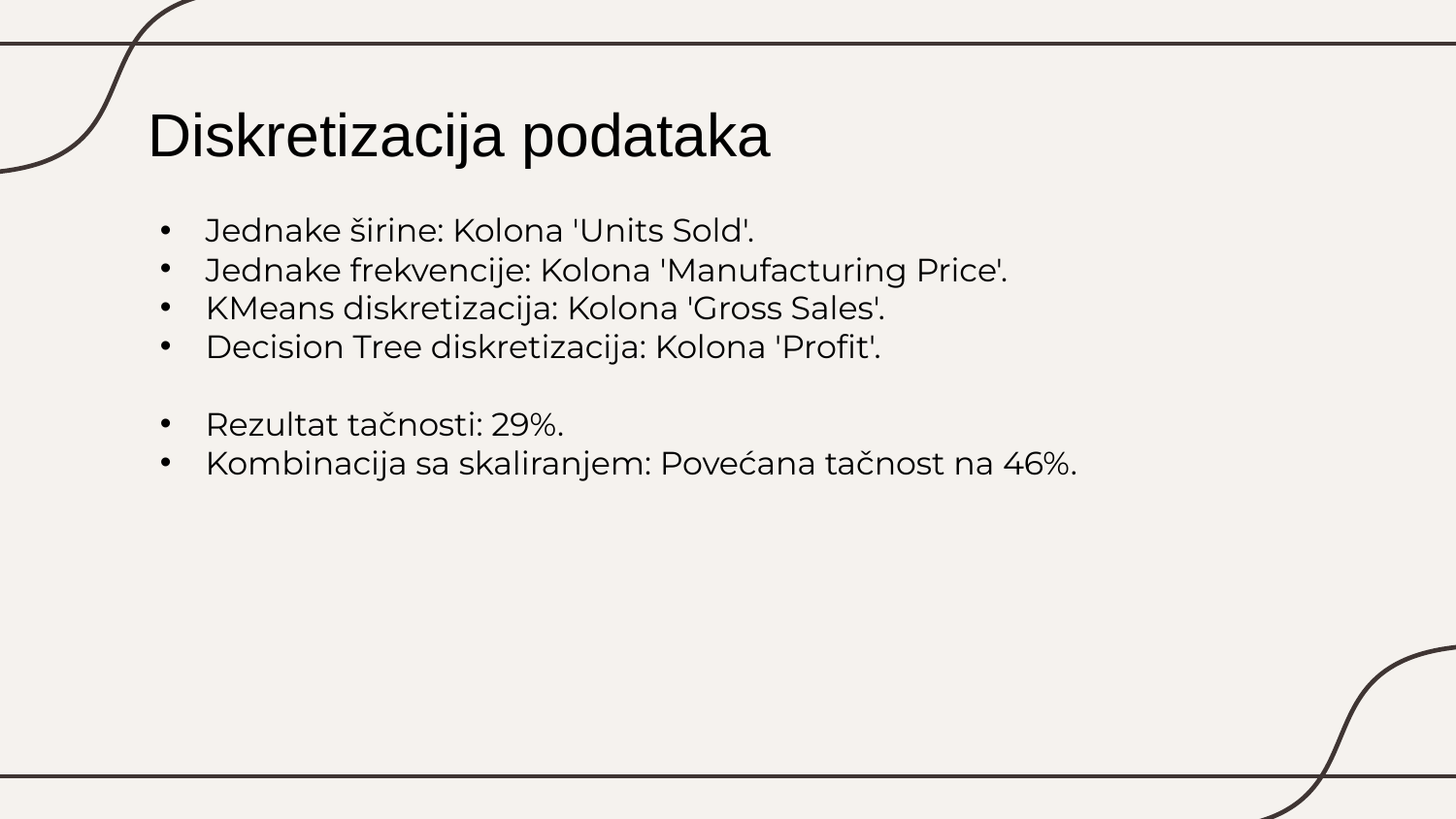

# Diskretizacija podataka
Jednake širine: Kolona 'Units Sold'.
Jednake frekvencije: Kolona 'Manufacturing Price'.
KMeans diskretizacija: Kolona 'Gross Sales'.
Decision Tree diskretizacija: Kolona 'Profit'.

Rezultat tačnosti: 29%.
Kombinacija sa skaliranjem: Povećana tačnost na 46%.